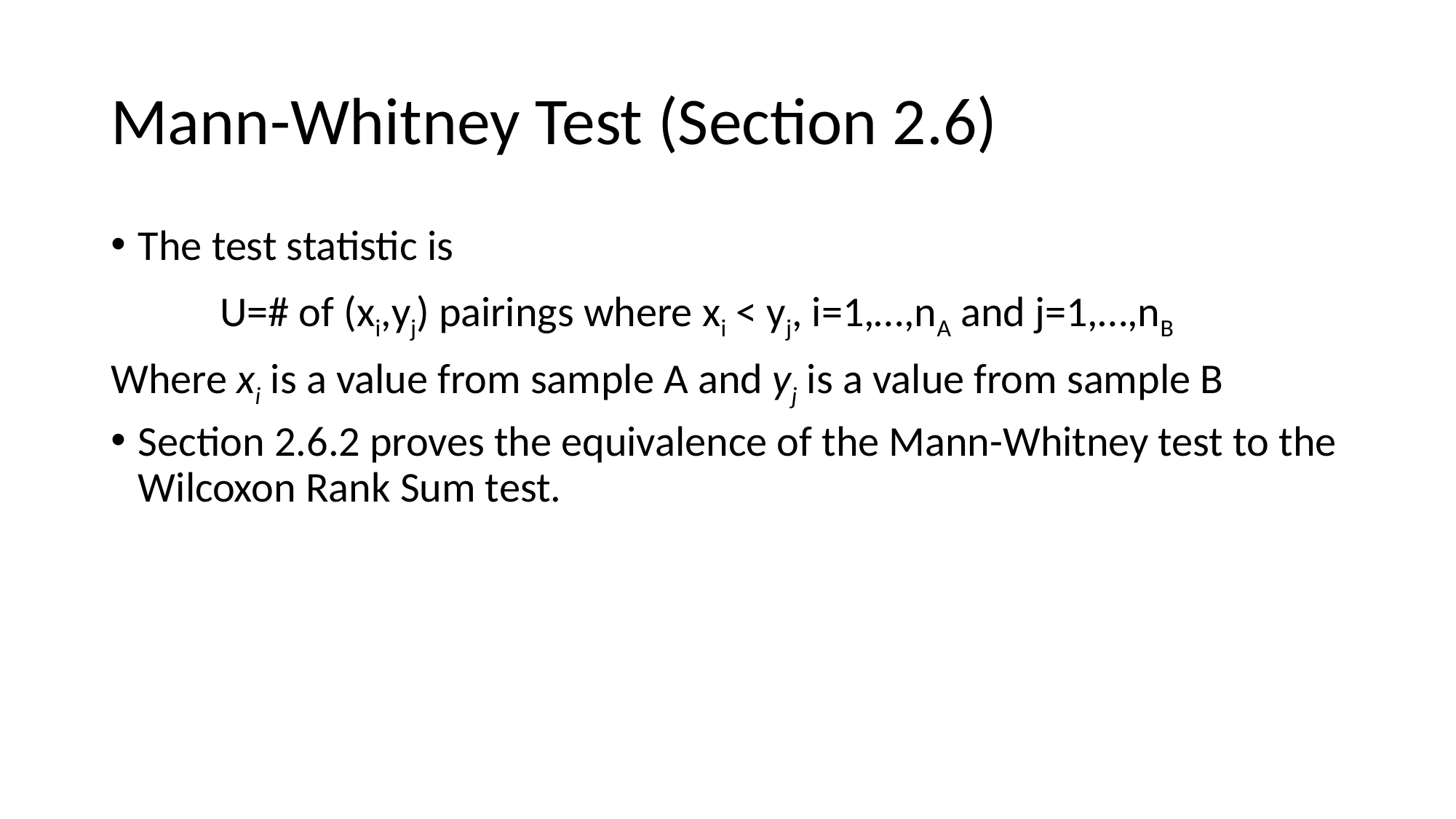

# Mann-Whitney Test (Section 2.6)
The test statistic is
	U=# of (xi,yj) pairings where xi < yj, i=1,…,nA and j=1,…,nB
Where xi is a value from sample A and yj is a value from sample B
Section 2.6.2 proves the equivalence of the Mann-Whitney test to the Wilcoxon Rank Sum test.